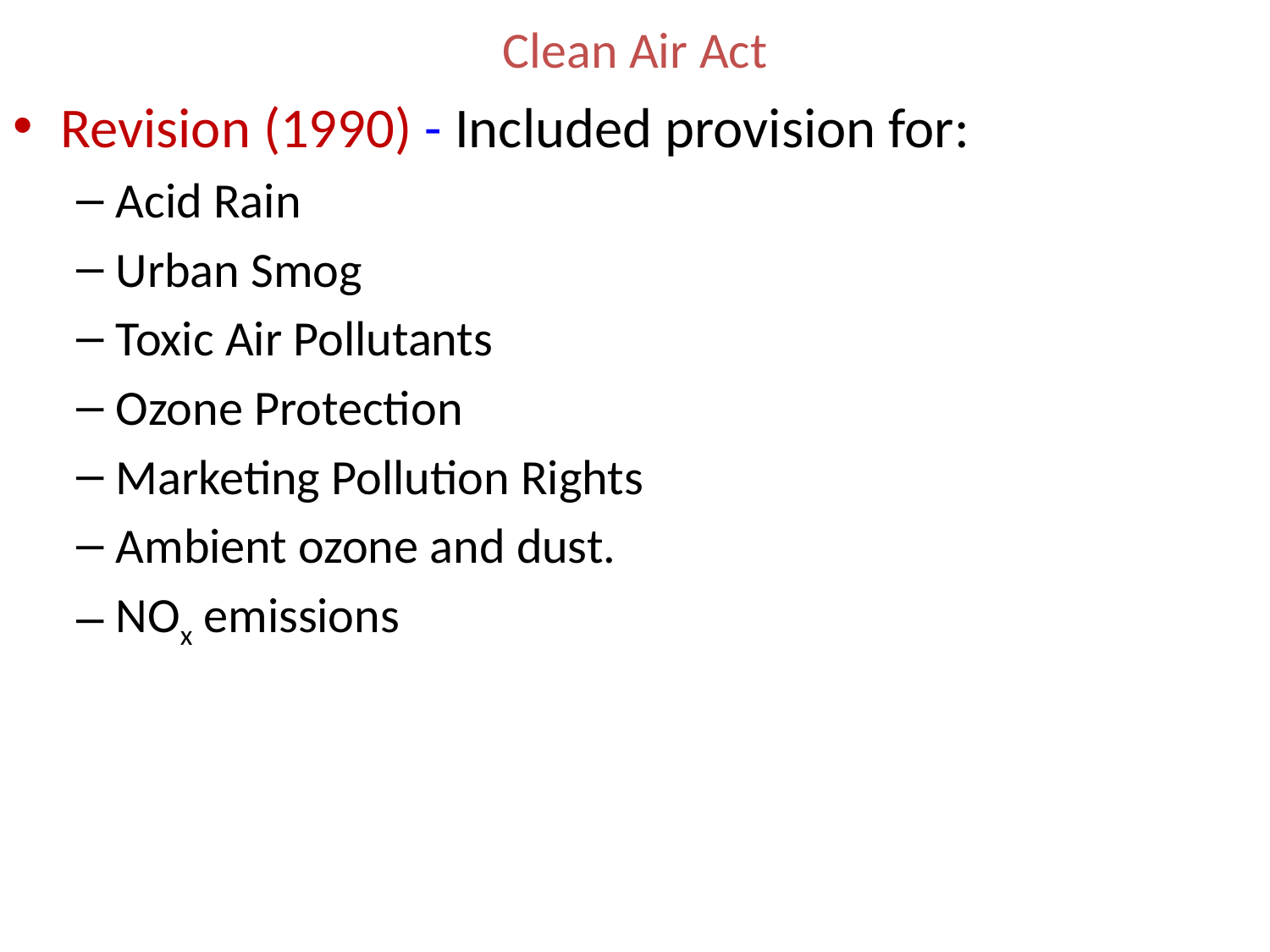

# Clean Air Act
Revision (1990) - Included provision for:
Acid Rain
Urban Smog
Toxic Air Pollutants
Ozone Protection
Marketing Pollution Rights
Ambient ozone and dust.
NOx emissions

40